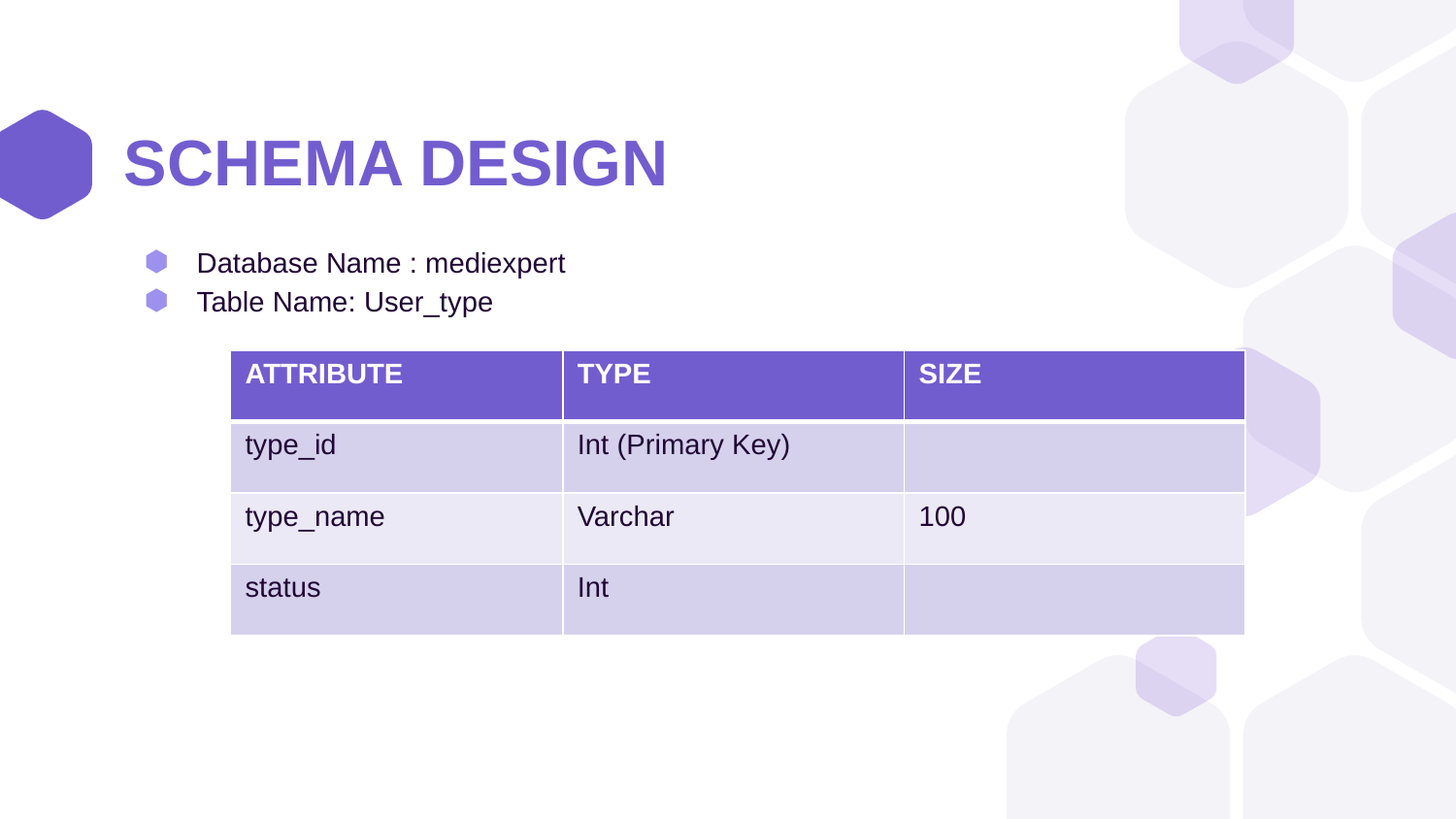

# SCHEMA DESIGN
Database Name : mediexpert
Table Name: User_type

| ATTRIBUTE | TYPE | SIZE |
| --- | --- | --- |
| type\_id | Int (Primary Key) |  |
| type\_name | Varchar | 100 |
| status | Int |  |
9